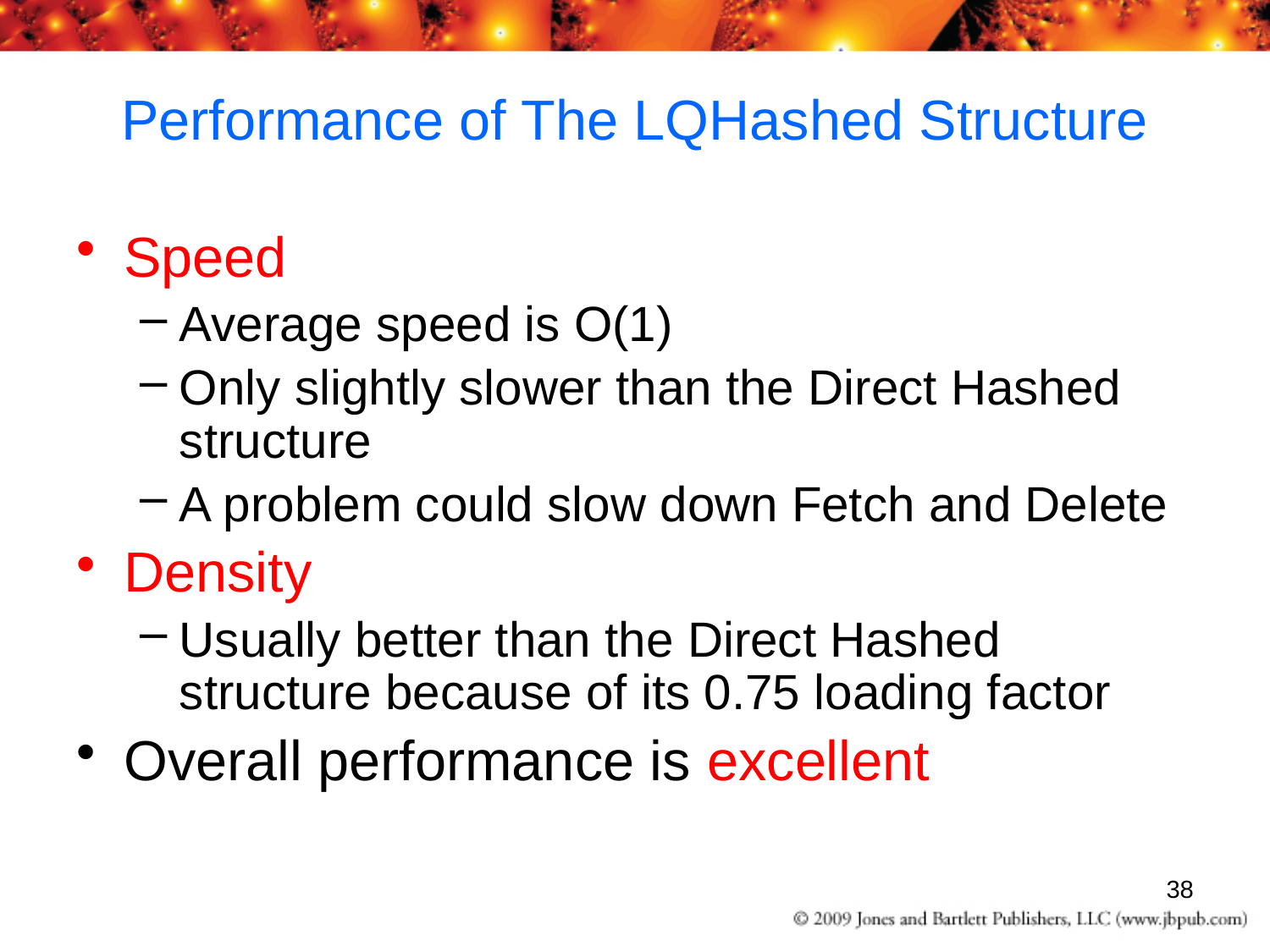

# Performance of The LQHashed Structure
Speed
Average speed is O(1)
Only slightly slower than the Direct Hashed structure
A problem could slow down Fetch and Delete
Density
Usually better than the Direct Hashed structure because of its 0.75 loading factor
Overall performance is excellent
38